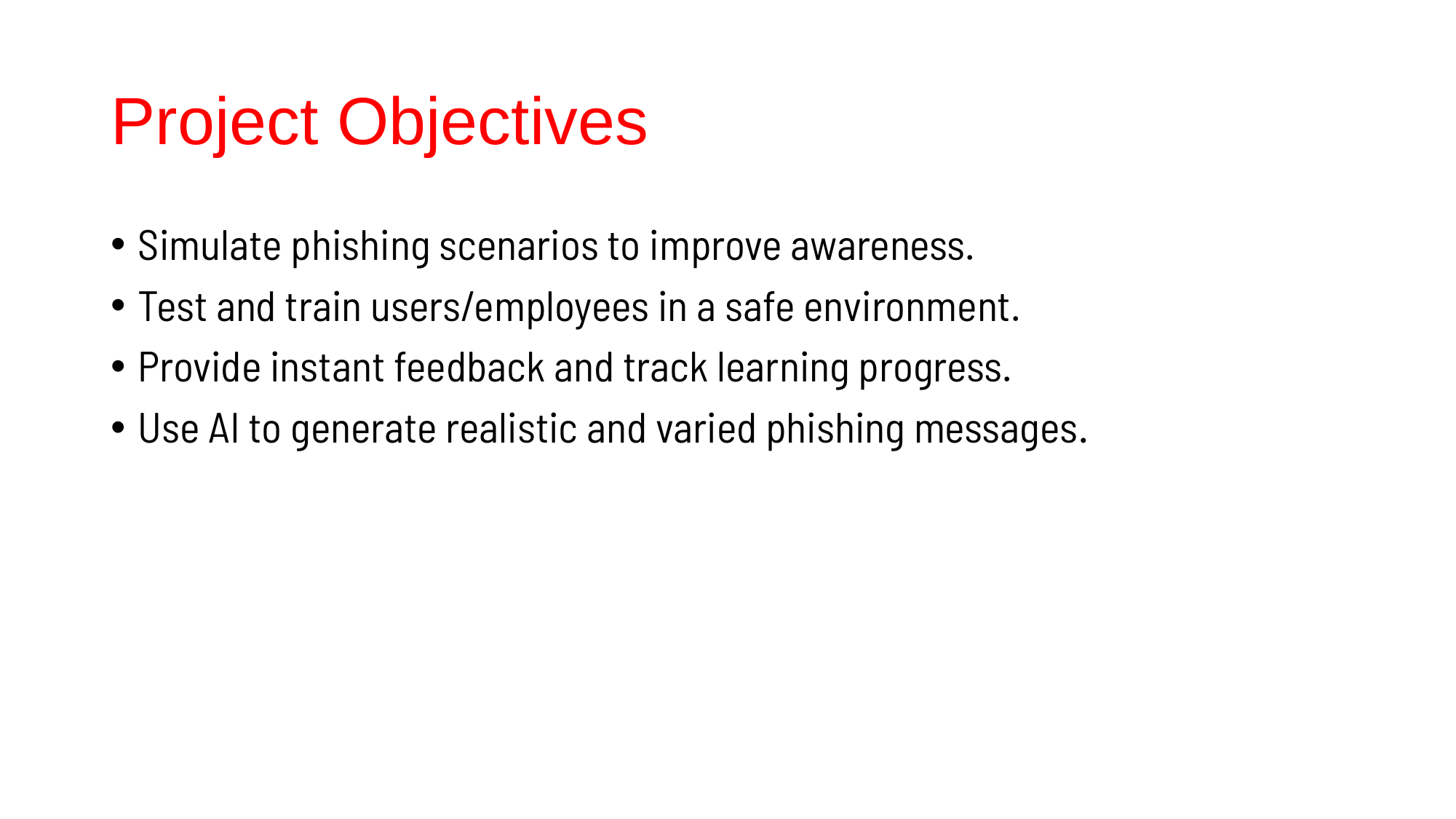

# Project Objectives
Simulate phishing scenarios to improve awareness.
Test and train users/employees in a safe environment.
Provide instant feedback and track learning progress.
Use AI to generate realistic and varied phishing messages.